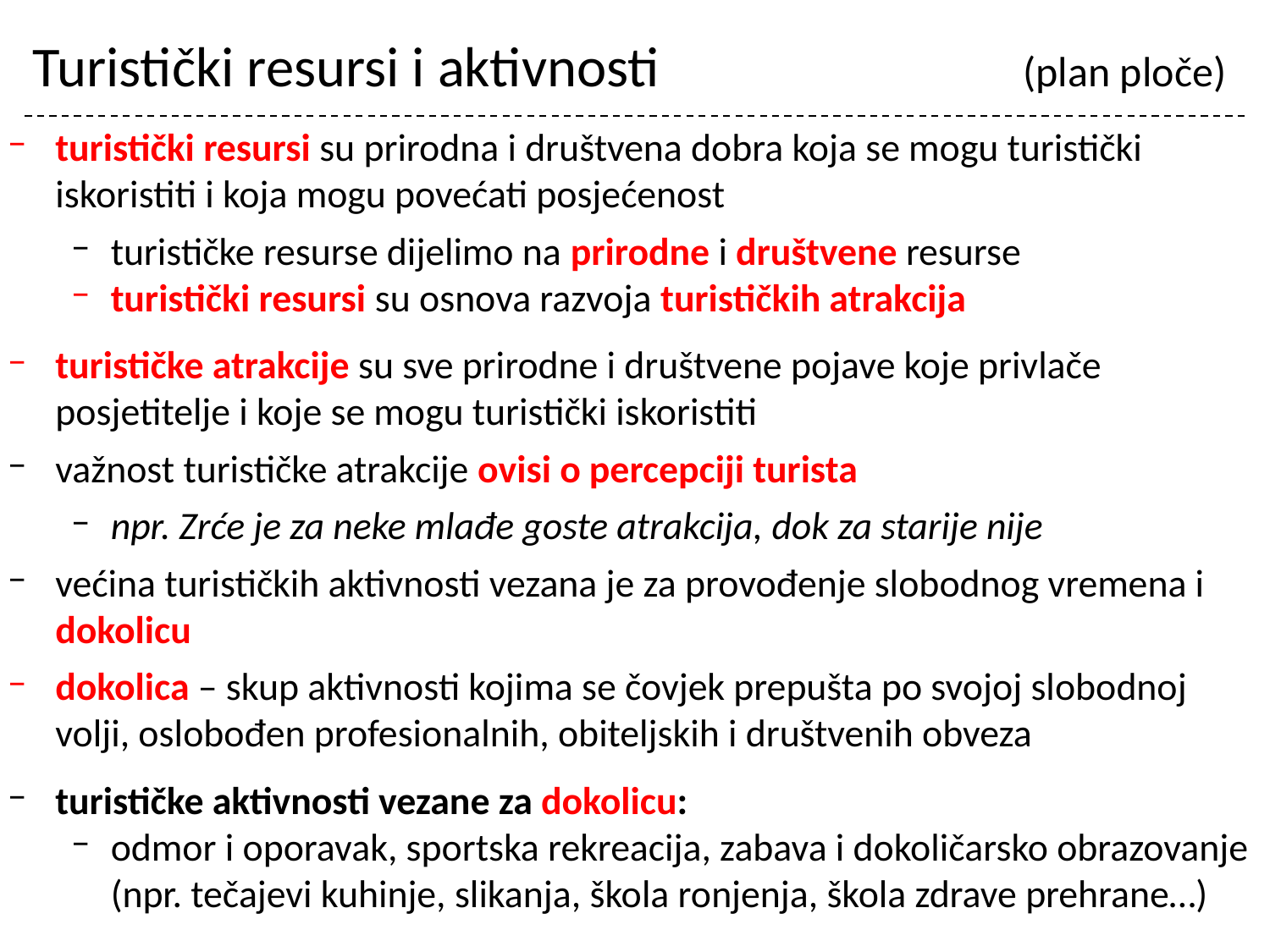

# Turistički resursi i aktivnosti		       	        (plan ploče)
turistički resursi su prirodna i društvena dobra koja se mogu turistički iskoristiti i koja mogu povećati posjećenost
turističke resurse dijelimo na prirodne i društvene resurse
turistički resursi su osnova razvoja turističkih atrakcija
turističke atrakcije su sve prirodne i društvene pojave koje privlače posjetitelje i koje se mogu turistički iskoristiti
važnost turističke atrakcije ovisi o percepciji turista
npr. Zrće je za neke mlađe goste atrakcija, dok za starije nije
većina turističkih aktivnosti vezana je za provođenje slobodnog vremena i dokolicu
dokolica – skup aktivnosti kojima se čovjek prepušta po svojoj slobodnoj volji, oslobođen profesionalnih, obiteljskih i društvenih obveza
turističke aktivnosti vezane za dokolicu:
odmor i oporavak, sportska rekreacija, zabava i dokoličarsko obrazovanje (npr. tečajevi kuhinje, slikanja, škola ronjenja, škola zdrave prehrane…)